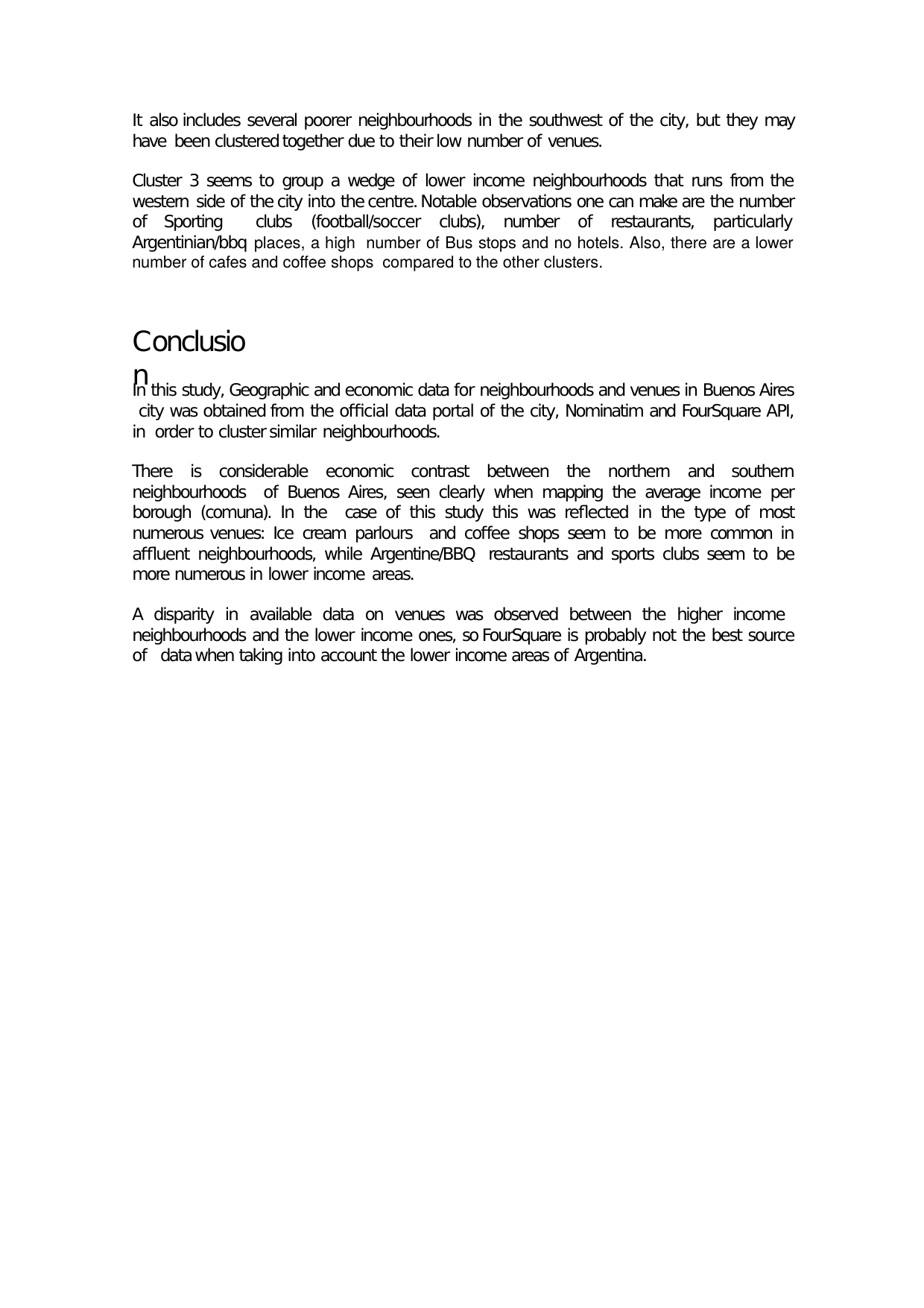

It also includes several poorer neighbourhoods in the southwest of the city, but they may have  been clustered together due to their low number of venues.

Cluster 3 seems to group a wedge of lower income neighbourhoods that runs from the western  side of the city into the centre. Notable observations one can make are the number of Sporting  clubs (football/soccer clubs), number of restaurants, particularly Argentinian/bbq places, a high  number of Bus stops and no hotels. Also, there are a lower number of cafes and coffee shops  compared to the other clusters.
Conclusion
In this study, Geographic and economic data for neighbourhoods and venues in Buenos Aires  city was obtained from the official data portal of the city, Nominatim and FourSquare API, in  order to cluster similar neighbourhoods.

There is considerable economic contrast between the northern and southern neighbourhoods  of Buenos Aires, seen clearly when mapping the average income per borough (comuna). In the  case of this study this was reflected in the type of most numerous venues: Ice cream parlours  and coffee shops seem to be more common in affluent neighbourhoods, while Argentine/BBQ  restaurants and sports clubs seem to be more numerous in lower income areas.

A disparity in available data on venues was observed between the higher income  neighbourhoods and the lower income ones, so FourSquare is probably not the best source of  data when taking into account the lower income areas of Argentina.